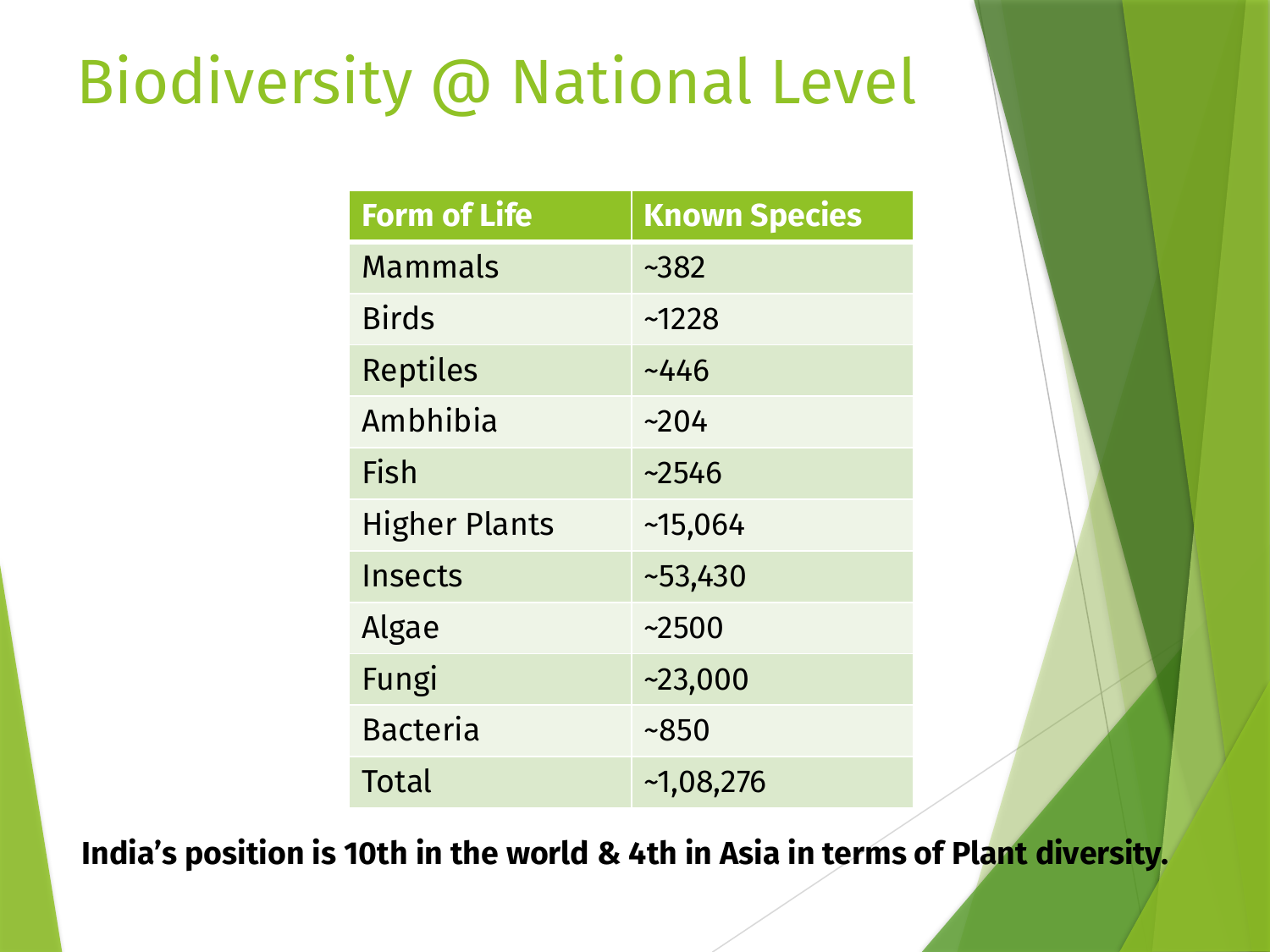

# Biodiversity @ National Level
| Form of Life | Known Species |
| --- | --- |
| Mammals | ~382 |
| Birds | ~1228 |
| Reptiles | ~446 |
| Ambhibia | ~204 |
| Fish | ~2546 |
| Higher Plants | ~15,064 |
| Insects | ~53,430 |
| Algae | ~2500 |
| Fungi | ~23,000 |
| Bacteria | ~850 |
| Total | ~1,08,276 |
India’s position is 10th in the world & 4th in Asia in terms of Plant diversity.